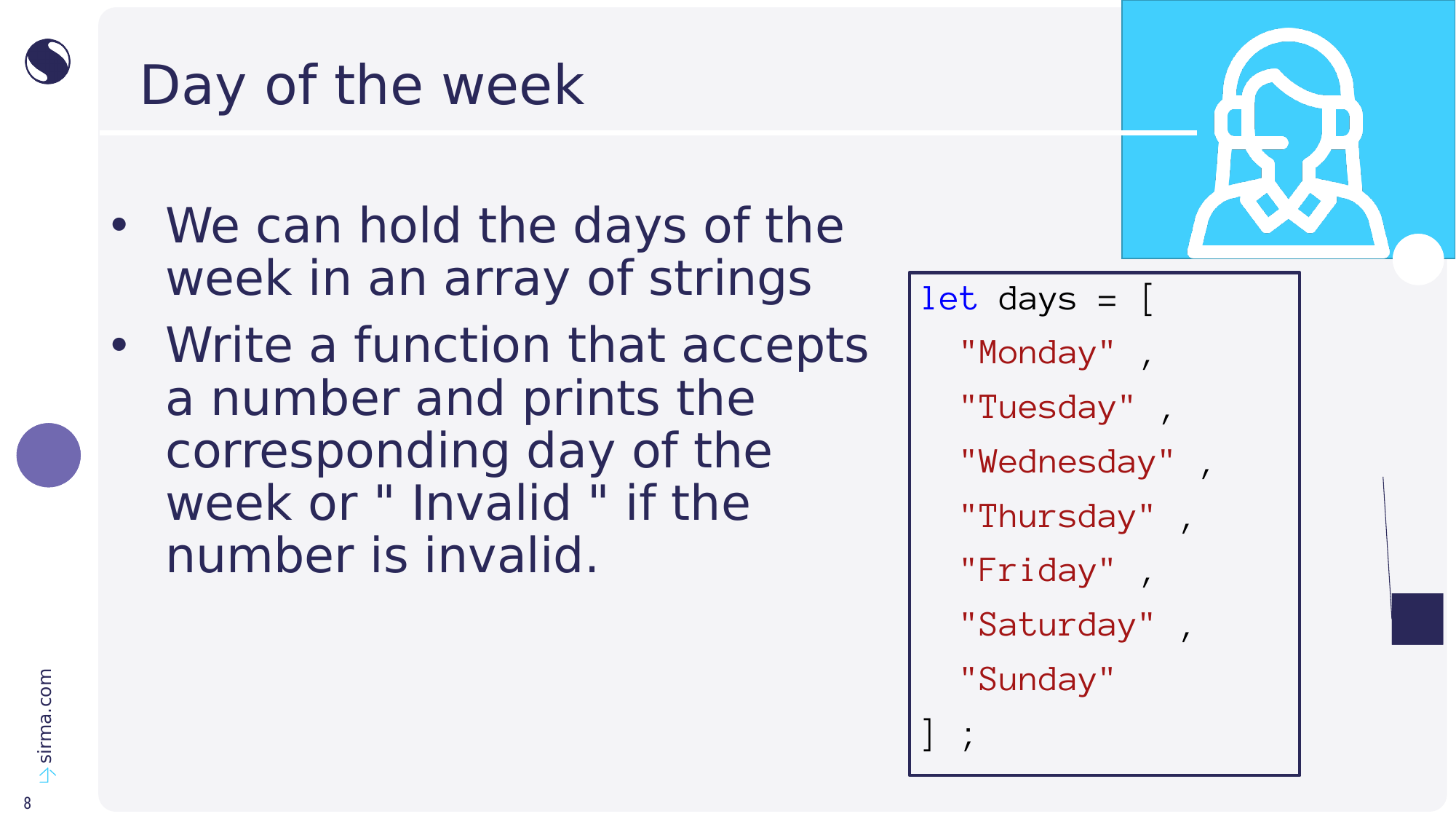

# Day of the week
We can hold the days of the week in an array of strings
Write a function that accepts a number and prints the corresponding day of the week or " Invalid " if the number is invalid.
let days = [
  "Monday" ,
  "Tuesday" ,
  "Wednesday" ,
  "Thursday" ,
  "Friday" ,
  "Saturday" ,
  "Sunday"
] ;